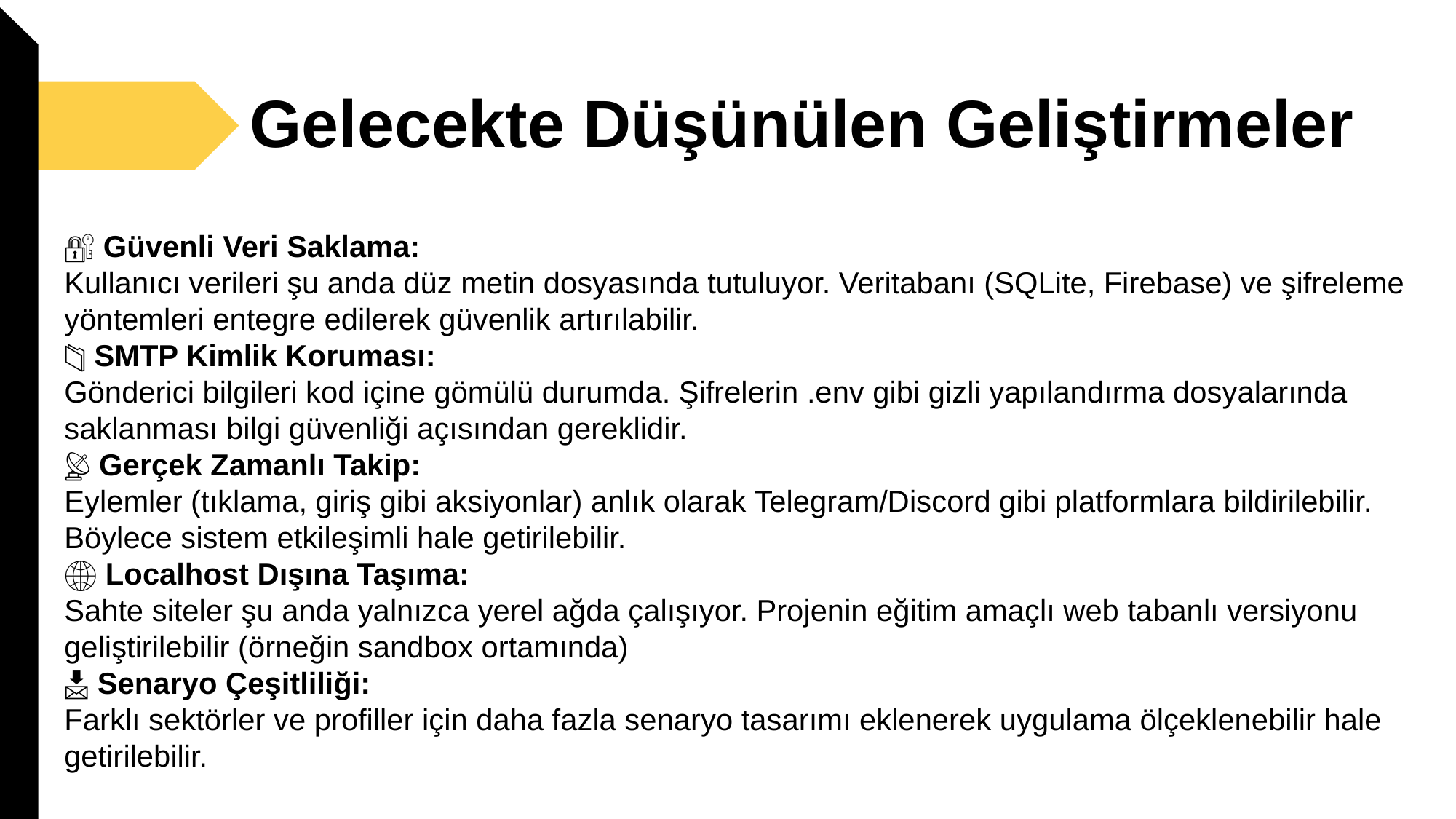

# Gelecekte Düşünülen Geliştirmeler

🔐 Güvenli Veri Saklama:
Kullanıcı verileri şu anda düz metin dosyasında tutuluyor. Veritabanı (SQLite, Firebase) ve şifreleme yöntemleri entegre edilerek güvenlik artırılabilir.
📁 SMTP Kimlik Koruması:
Gönderici bilgileri kod içine gömülü durumda. Şifrelerin .env gibi gizli yapılandırma dosyalarında saklanması bilgi güvenliği açısından gereklidir.
📡 Gerçek Zamanlı Takip:
Eylemler (tıklama, giriş gibi aksiyonlar) anlık olarak Telegram/Discord gibi platformlara bildirilebilir. Böylece sistem etkileşimli hale getirilebilir.
🌐 Localhost Dışına Taşıma:
Sahte siteler şu anda yalnızca yerel ağda çalışıyor. Projenin eğitim amaçlı web tabanlı versiyonu geliştirilebilir (örneğin sandbox ortamında)
📩 Senaryo Çeşitliliği:
Farklı sektörler ve profiller için daha fazla senaryo tasarımı eklenerek uygulama ölçeklenebilir hale getirilebilir.